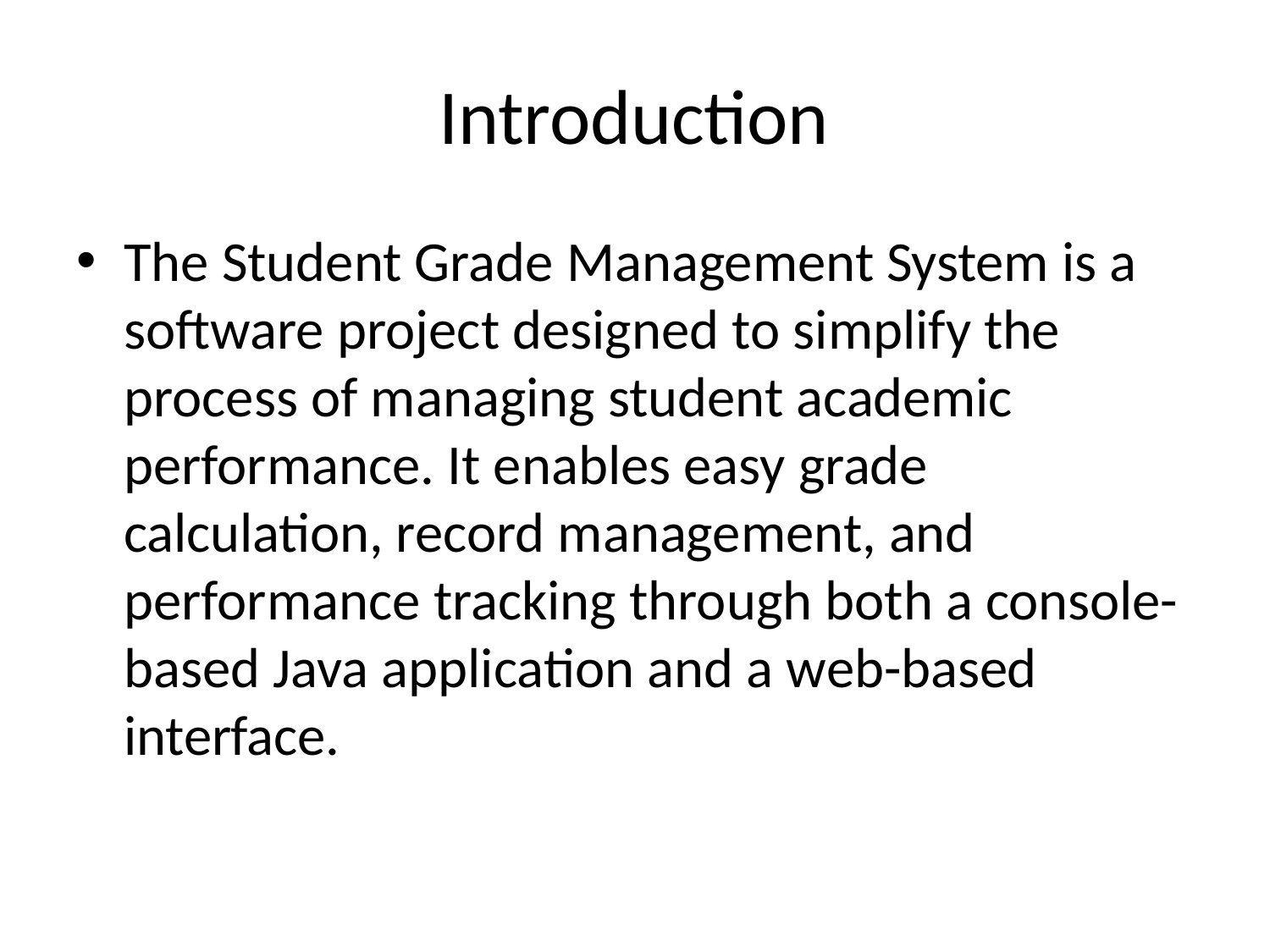

# Introduction
The Student Grade Management System is a software project designed to simplify the process of managing student academic performance. It enables easy grade calculation, record management, and performance tracking through both a console- based Java application and a web-based interface.